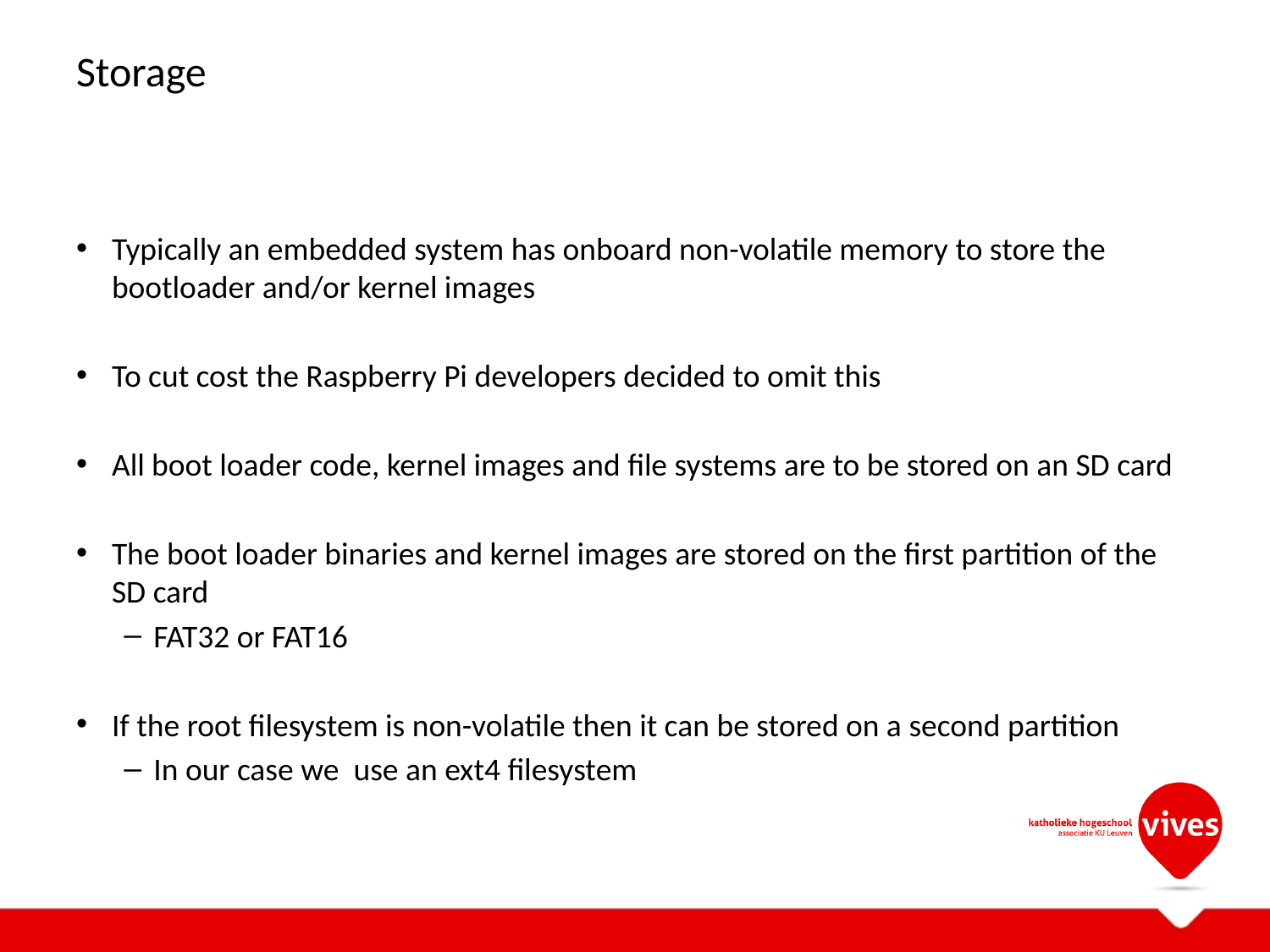

# Storage
Typically an embedded system has onboard non-volatile memory to store the bootloader and/or kernel images

To cut cost the Raspberry Pi developers decided to omit this

All boot loader code, kernel images and file systems are to be stored on an SD card

The boot loader binaries and kernel images are stored on the first partition of the SD card
FAT32 or FAT16

If the root filesystem is non-volatile then it can be stored on a second partition
In our case we  use an ext4 filesystem